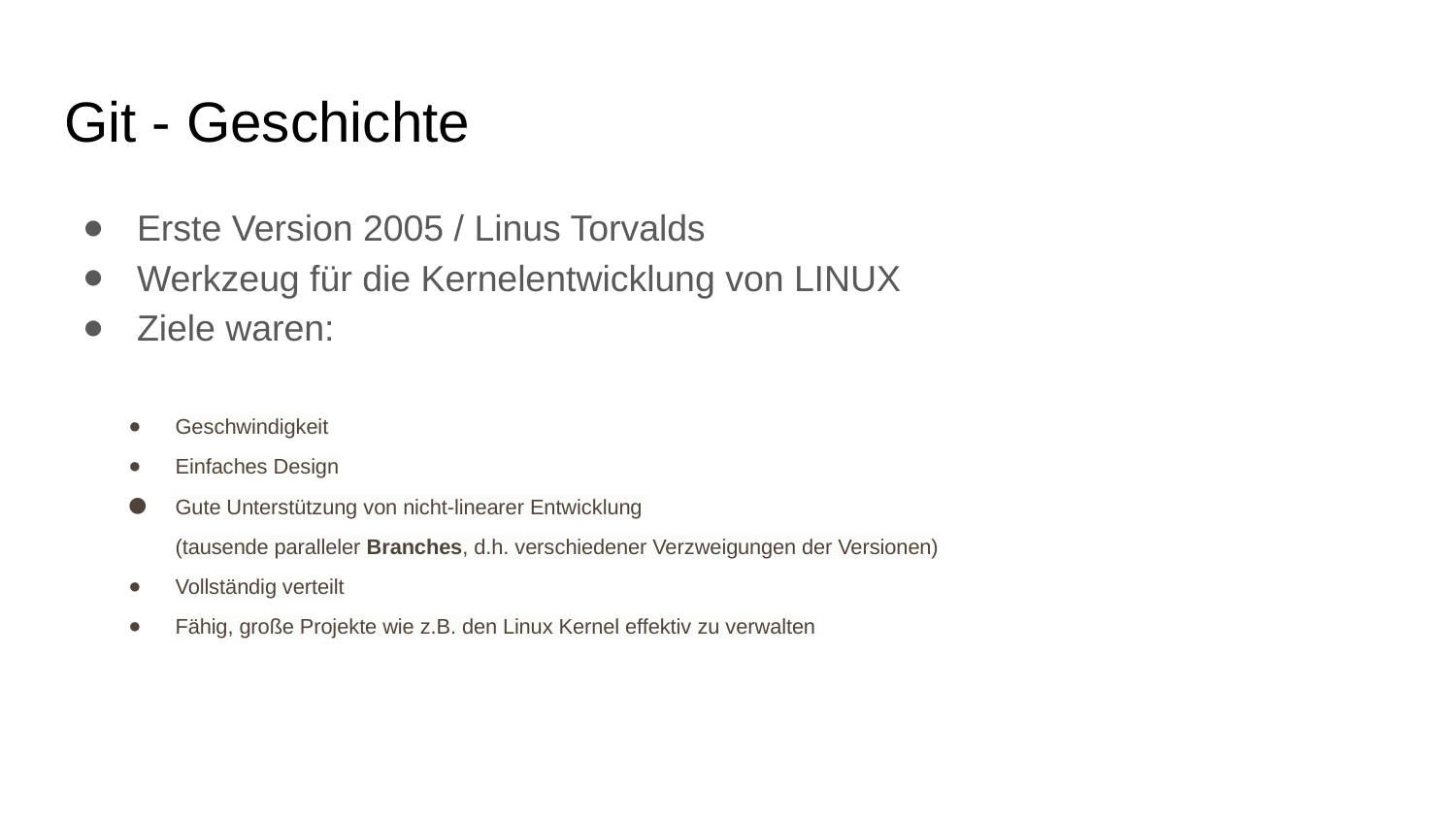

# Git - Geschichte
Erste Version 2005 / Linus Torvalds
Werkzeug für die Kernelentwicklung von LINUX
Ziele waren:

Geschwindigkeit
Einfaches Design
Gute Unterstützung von nicht-linearer Entwicklung
(tausende paralleler Branches, d.h. verschiedener Verzweigungen der Versionen)
Vollständig verteilt
Fähig, große Projekte wie z.B. den Linux Kernel effektiv zu verwalten